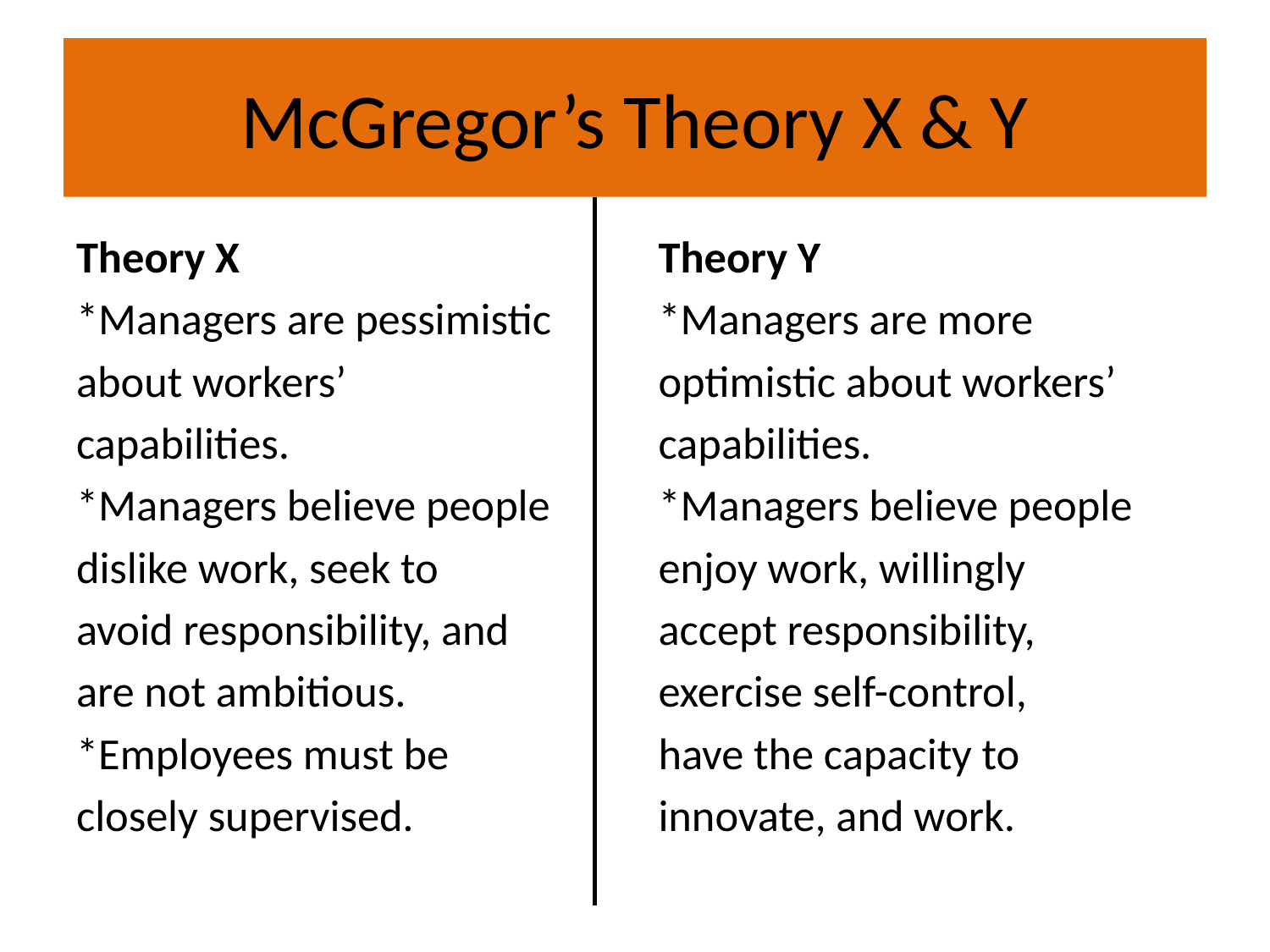

# McGregor’s Theory X & Y
Theory X
*Managers are pessimistic
about workers’
capabilities.
*Managers believe people
dislike work, seek to
avoid responsibility, and
are not ambitious.
*Employees must be
closely supervised.
Theory Y
*Managers are more
optimistic about workers’
capabilities.
*Managers believe people
enjoy work, willingly
accept responsibility,
exercise self-control,
have the capacity to
innovate, and work.